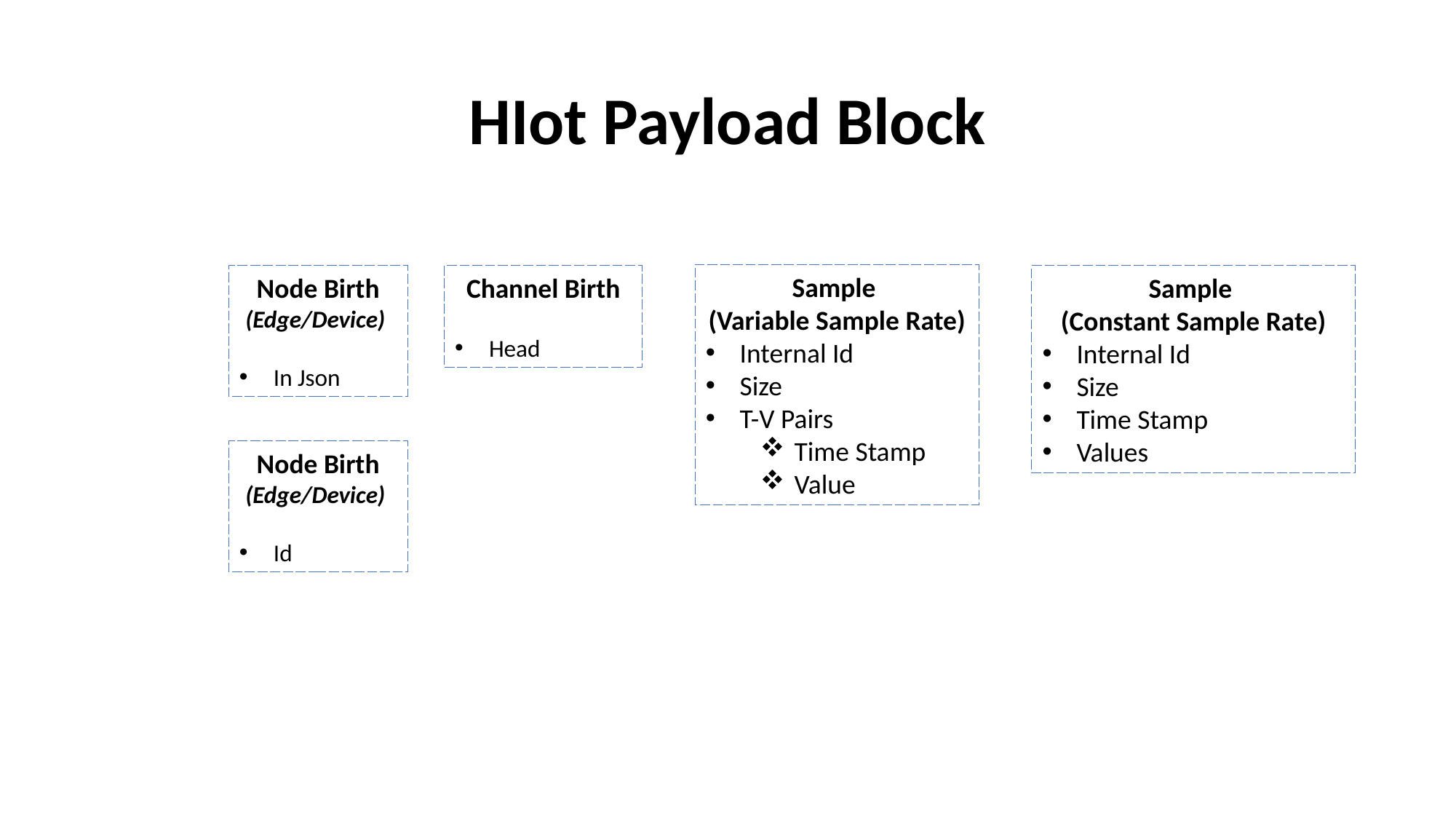

# HIot Payload Block
Sample
(Variable Sample Rate)
Internal Id
Size
T-V Pairs
Time Stamp
Value
Node Birth
(Edge/Device)

In Json
Channel Birth

Head
Sample
(Constant Sample Rate)
Internal Id
Size
Time Stamp
Values
Node Birth
(Edge/Device)

Id